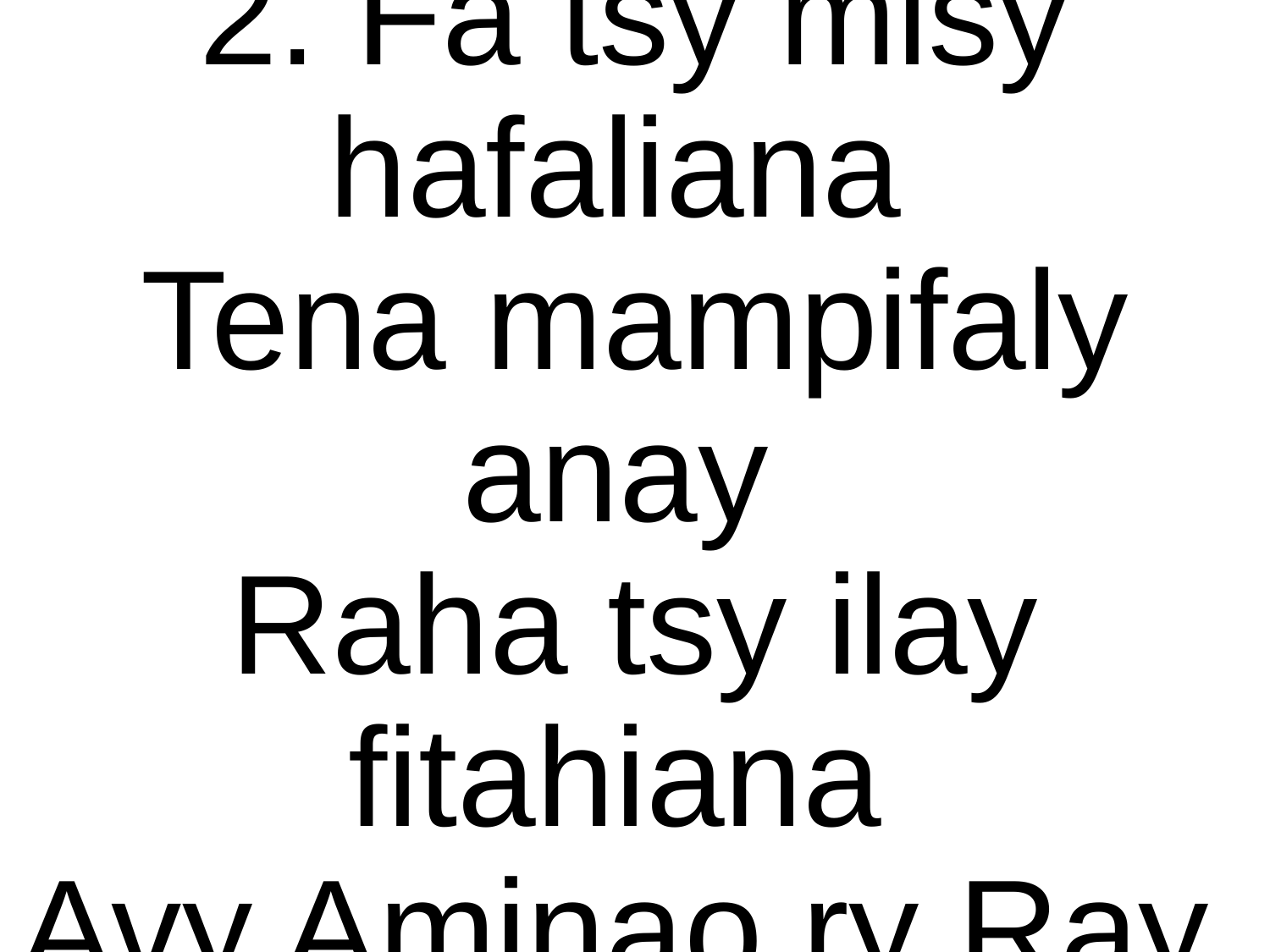

2. Fa tsy misy hafaliana
Tena mampifaly anay
Raha tsy ilay fitahiana
Avy Aminao ry Ray